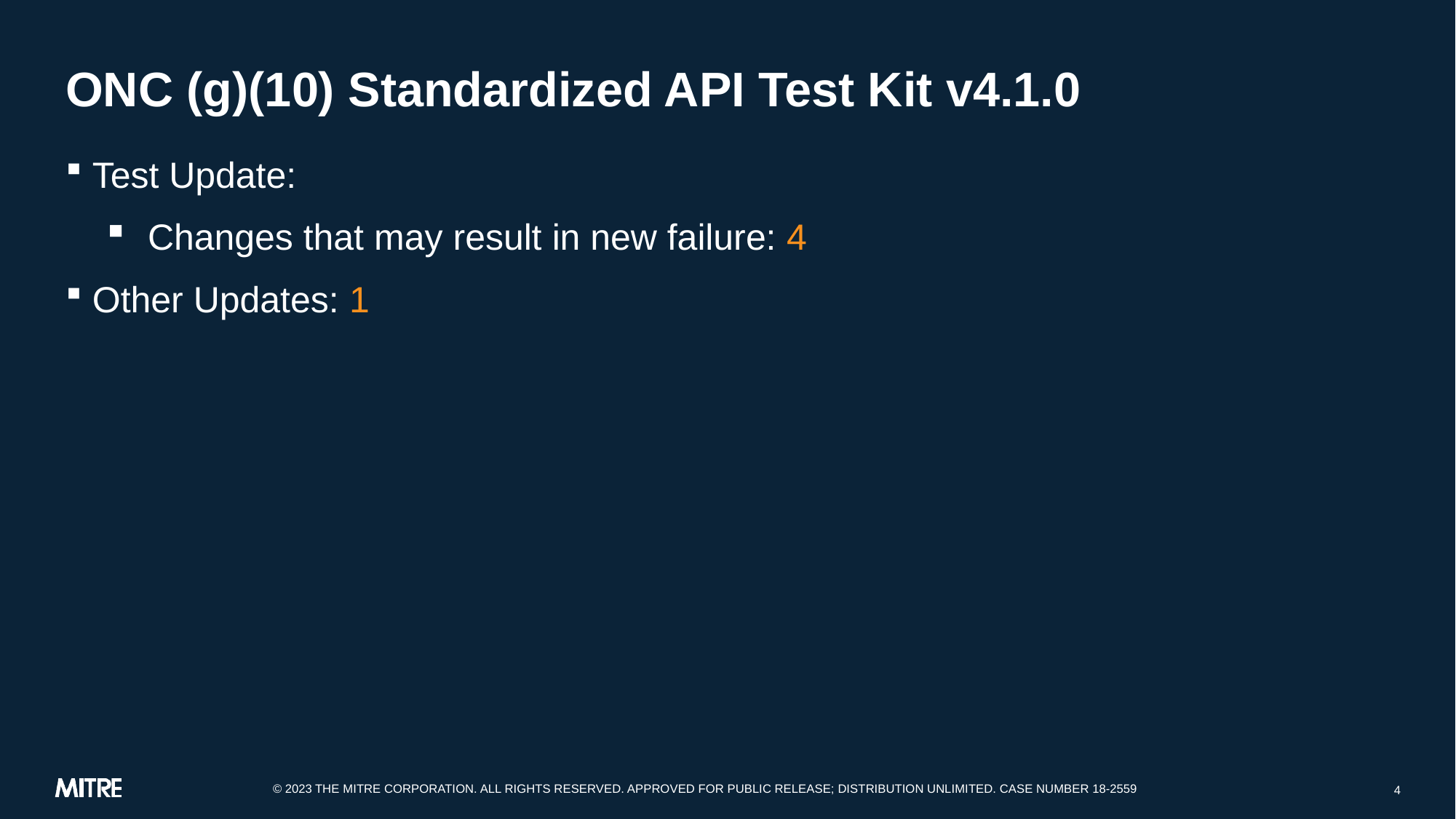

# ONC (g)(10) Standardized API Test Kit v4.1.0
Test Update:
Changes that may result in new failure: 4
Other Updates: 1
4